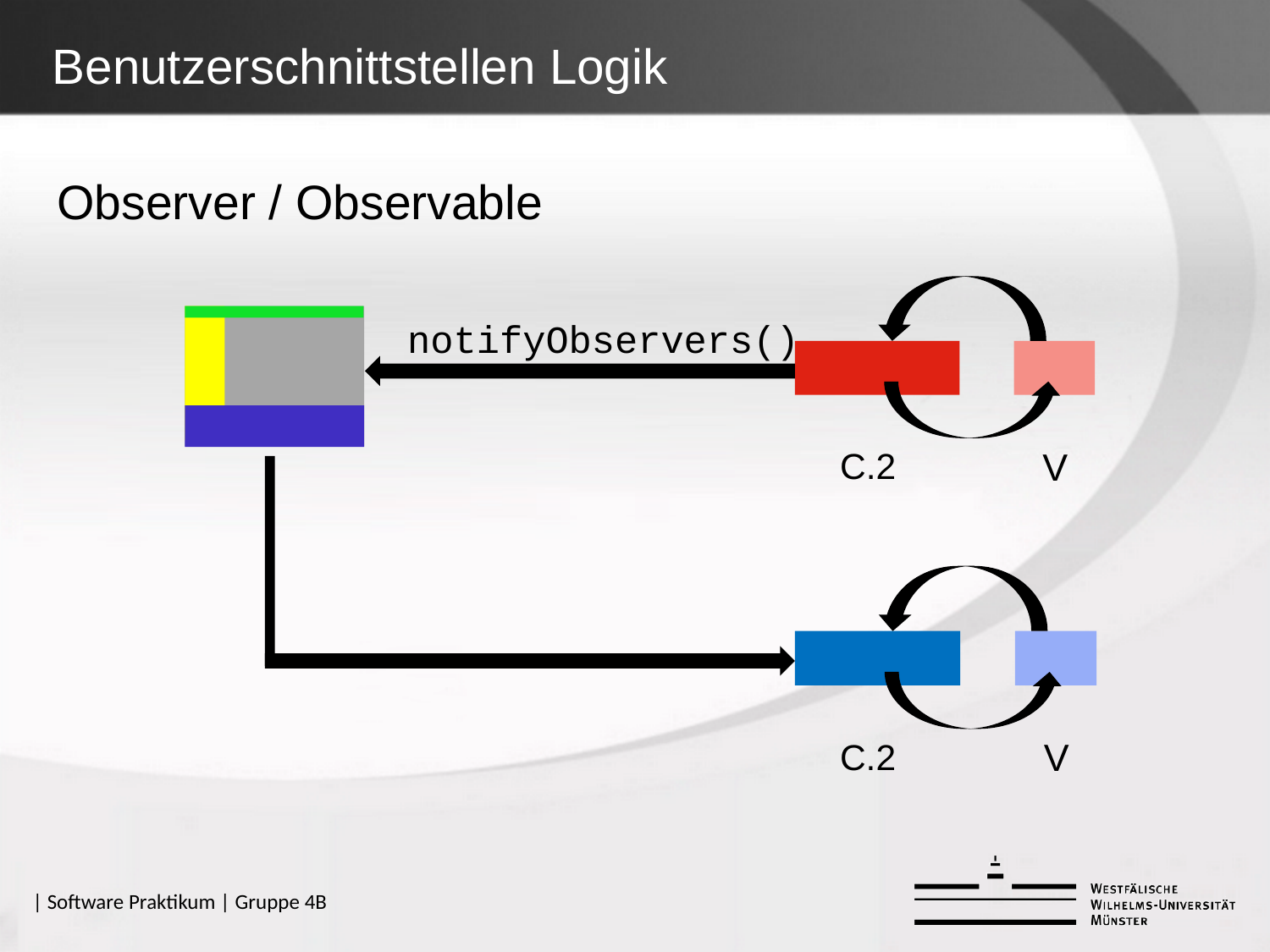

# Benutzerschnittstellen Logik
Observer / Observable
notifyObservers()

C.2
V

C.2
V
| Software Praktikum | Gruppe 4B